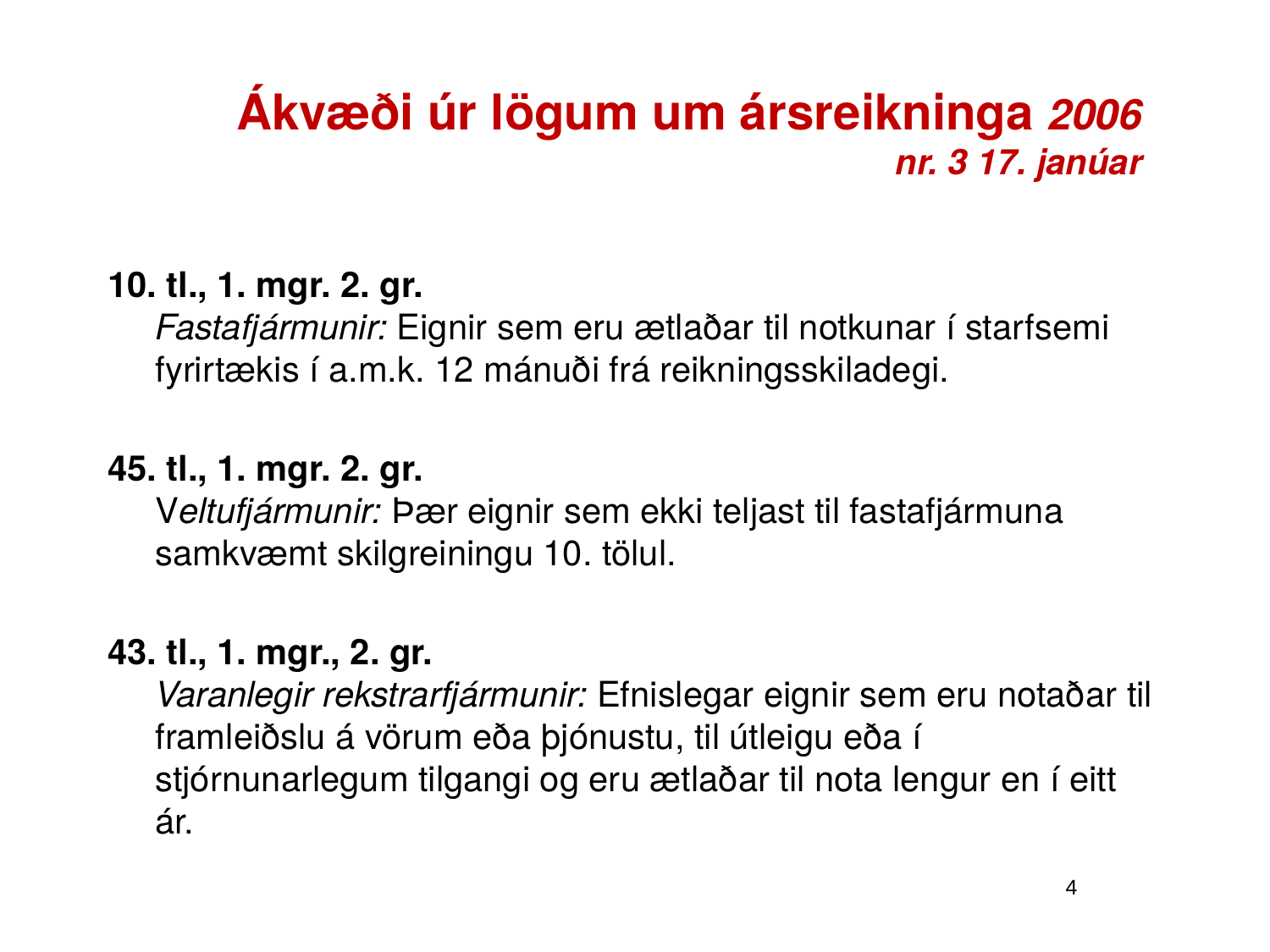

# Ákvæði úr lögum um ársreikninga 2006 nr. 3 17. janúar
10. tl., 1. mgr. 2. gr.
Fastafjármunir: Eignir sem eru ætlaðar til notkunar í starfsemi fyrirtækis í a.m.k. 12 mánuði frá reikningsskiladegi.

45. tl., 1. mgr. 2. gr.
Veltufjármunir: Þær eignir sem ekki teljast til fastafjármuna samkvæmt skilgreiningu 10. tölul.

43. tl., 1. mgr., 2. gr.
Varanlegir rekstrarfjármunir: Efnislegar eignir sem eru notaðar til framleiðslu á vörum eða þjónustu, til útleigu eða í stjórnunarlegum tilgangi og eru ætlaðar til nota lengur en í eitt ár.
4